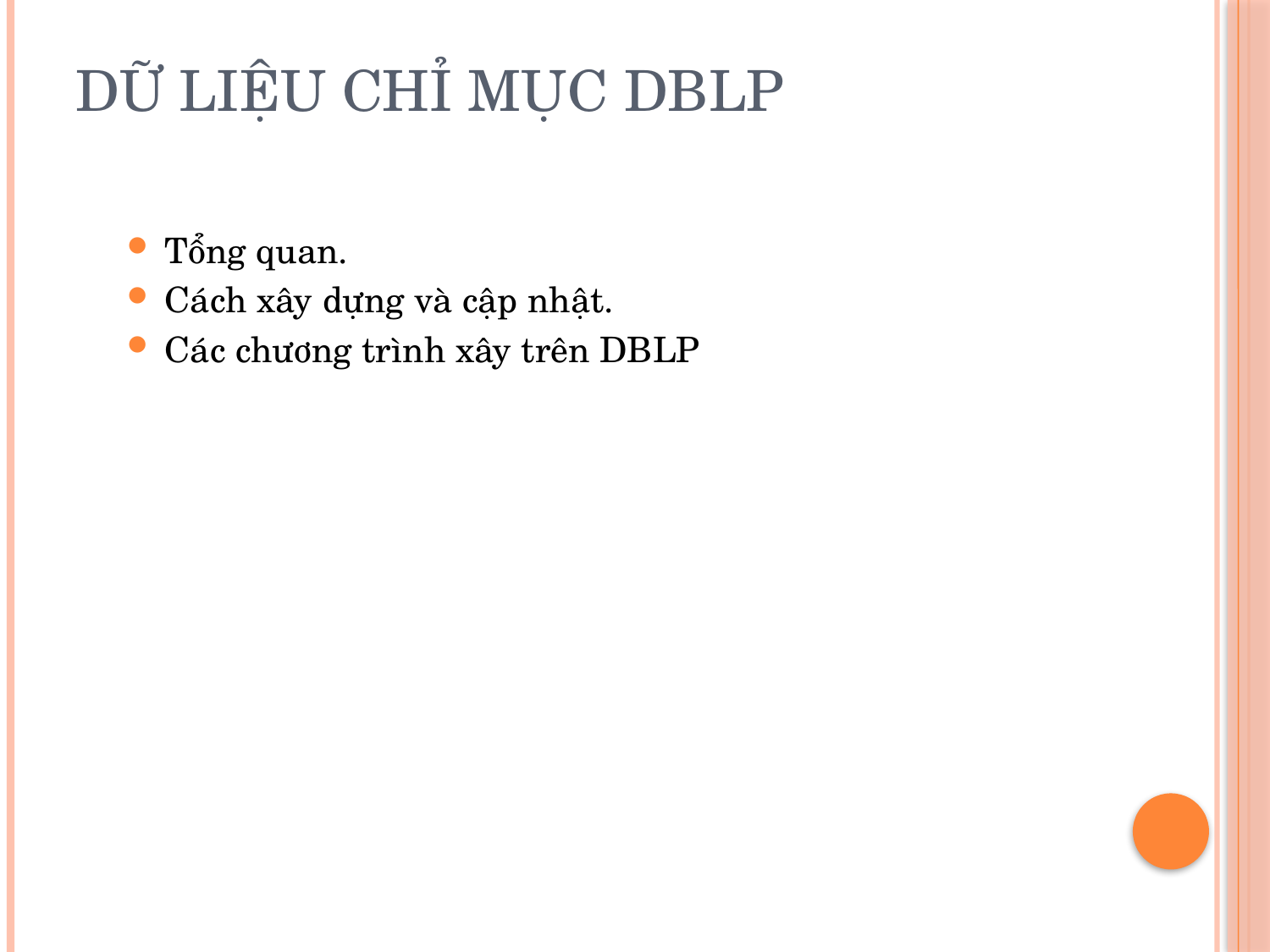

# Dữ liệu chỉ mục DBLP
Tổng quan.
Cách xây dựng và cập nhật.
Các chương trình xây trên DBLP